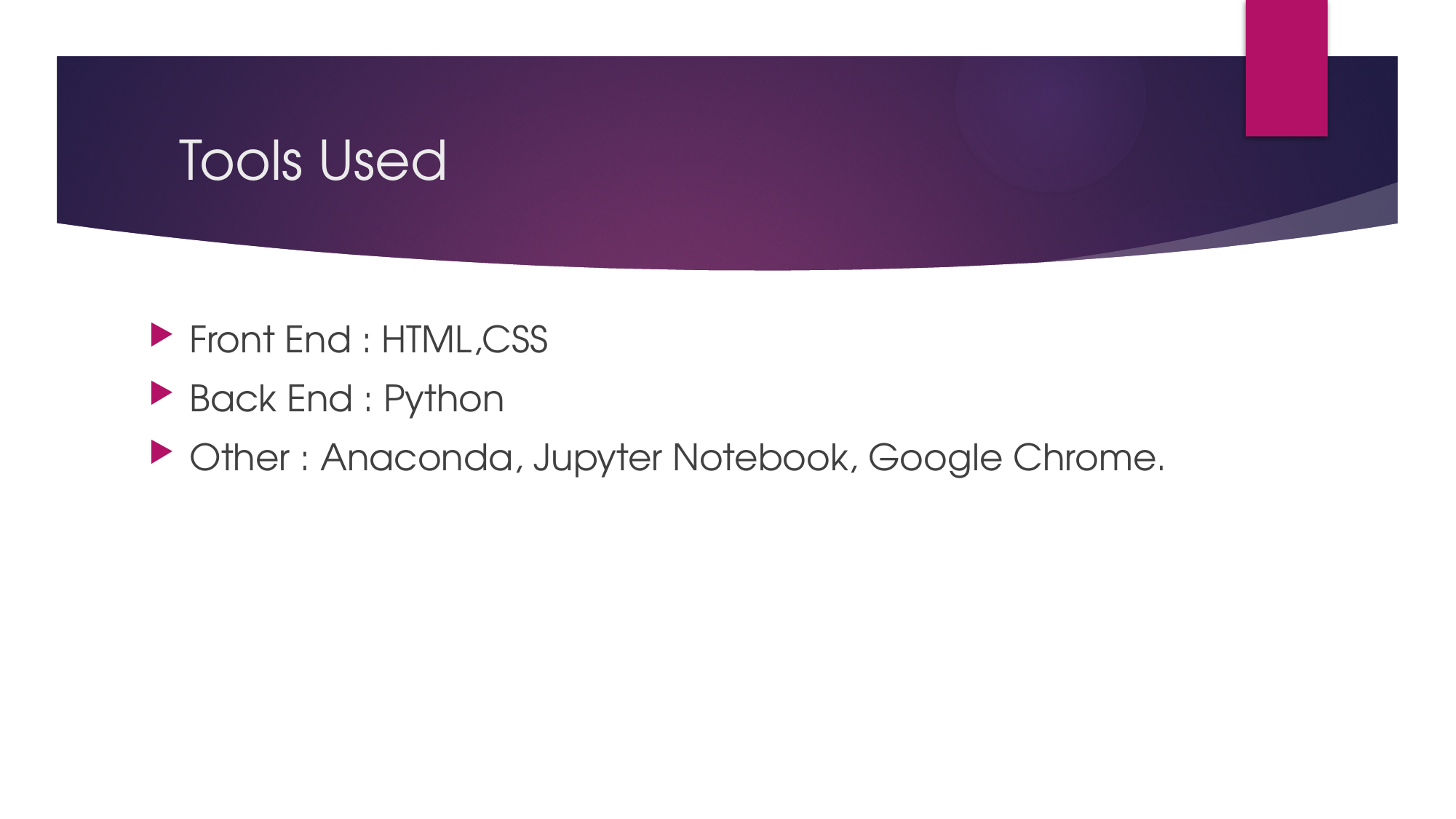

# Tools Used
Front End : HTML,CSS
Back End : Python
Other : Anaconda, Jupyter Notebook, Google Chrome.